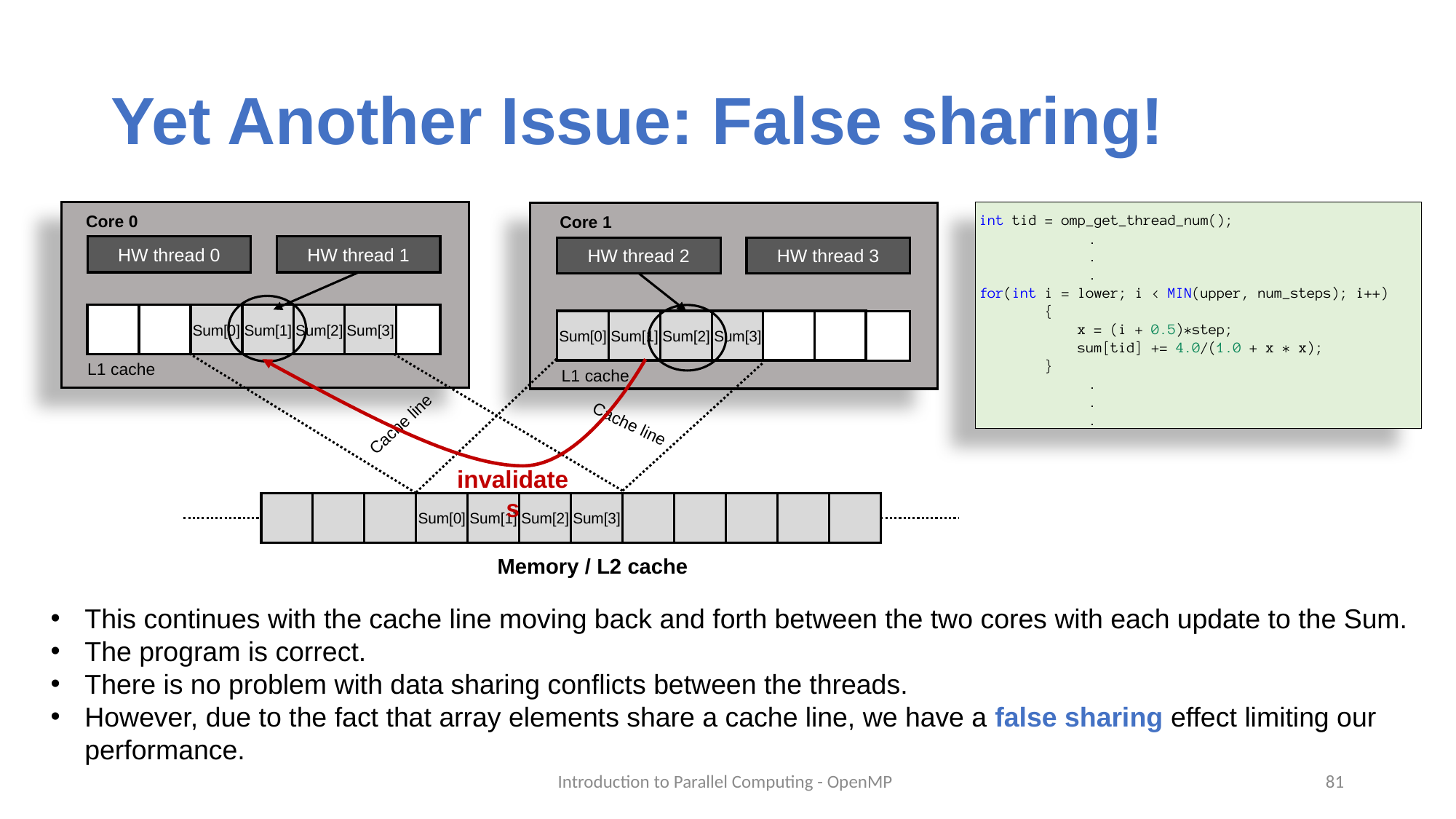

# Yet Another Issue: False sharing!

Core 0
Core 1
HW thread 0
HW thread 1
HW thread 2
HW thread 3

Sum[0]
Sum[1]
Sum[2]
Sum[3]
Sum[0]
Sum[1]
Sum[2]
Sum[3]

Cache line
Cache line

Sum[0]
Sum[1]
Sum[2]
Sum[3]

L1 cache
L1 cache
Memory / L2 cache
int tid = omp_get_thread_num();
	.
	.
	.
for(int i = lower; i < MIN(upper, num_steps); i++)
        {
            x = (i + 0.5)*step;
            sum[tid] += 4.0/(1.0 + x * x);
        }
	.
	.
	.

invalidates
This continues with the cache line moving back and forth between the two cores with each update to the Sum.
The program is correct.
There is no problem with data sharing conflicts between the threads.
However, due to the fact that array elements share a cache line, we have a false sharing effect limiting our performance.
Introduction to Parallel Computing - OpenMP
81